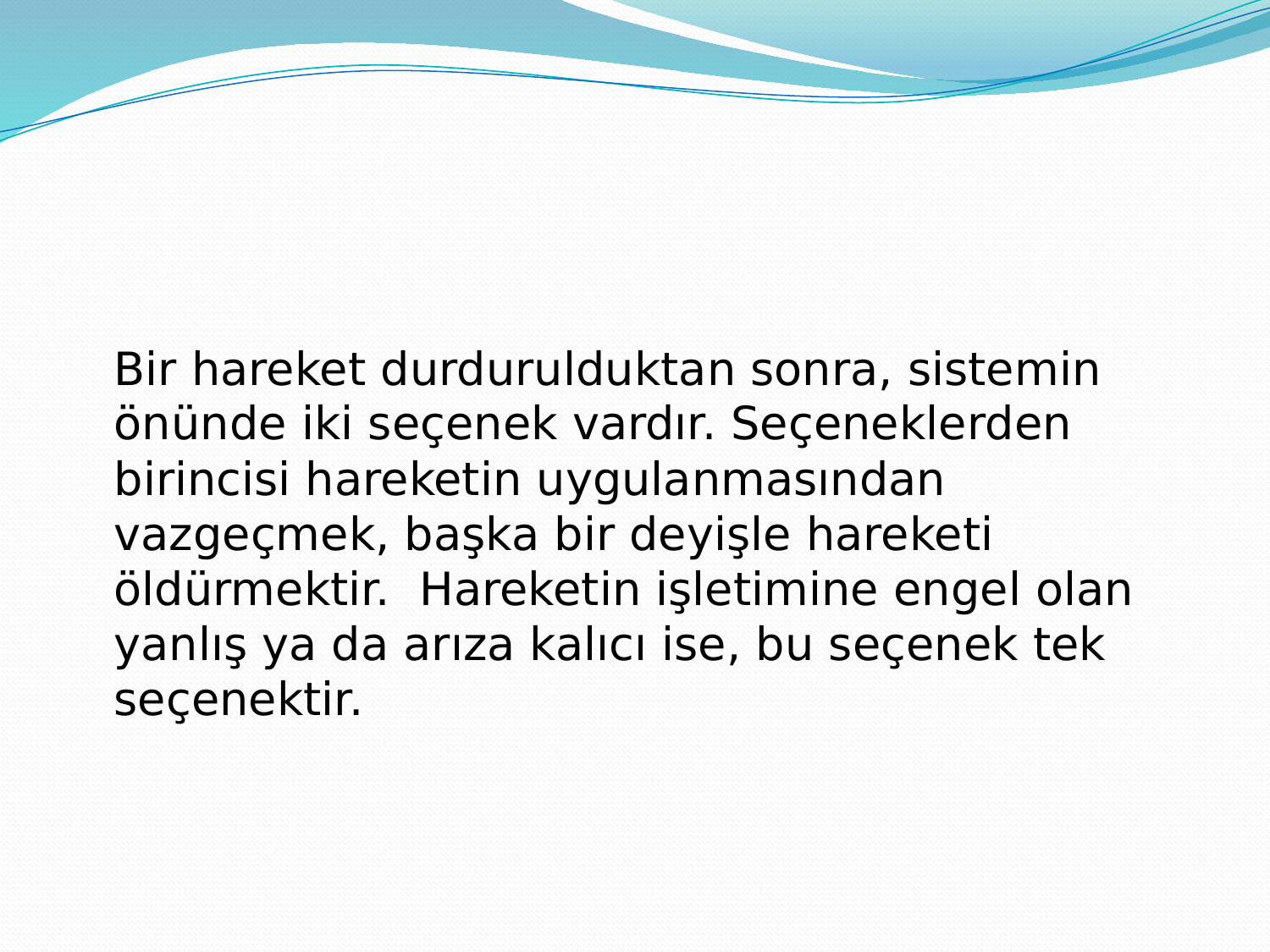

#

	Bir hareket durdurulduktan sonra, sistemin önünde iki seçenek vardır. Seçeneklerden birincisi hareketin uygulanmasından vazgeçmek, başka bir deyişle hareketi öldürmektir.  Hareketin işletimine engel olan yanlış ya da arıza kalıcı ise, bu seçenek tek seçenektir.